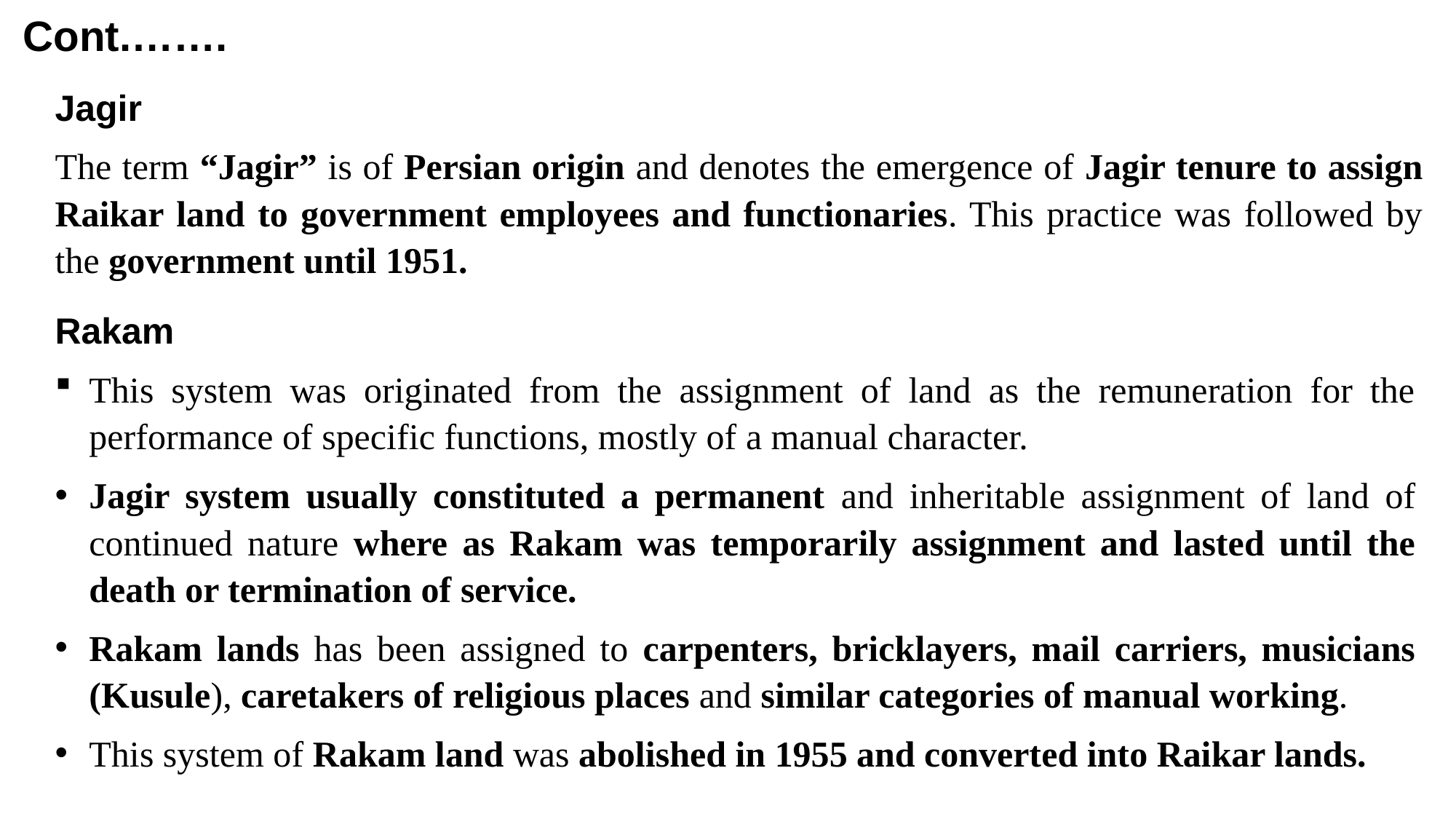

Cont.…….
Jagir
The term “Jagir” is of Persian origin and denotes the emergence of Jagir tenure to assign Raikar land to government employees and functionaries. This practice was followed by the government until 1951.
Rakam
This system was originated from the assignment of land as the remuneration for the performance of specific functions, mostly of a manual character.
Jagir system usually constituted a permanent and inheritable assignment of land of continued nature where as Rakam was temporarily assignment and lasted until the death or termination of service.
Rakam lands has been assigned to carpenters, bricklayers, mail carriers, musicians (Kusule), caretakers of religious places and similar categories of manual working.
This system of Rakam land was abolished in 1955 and converted into Raikar lands.